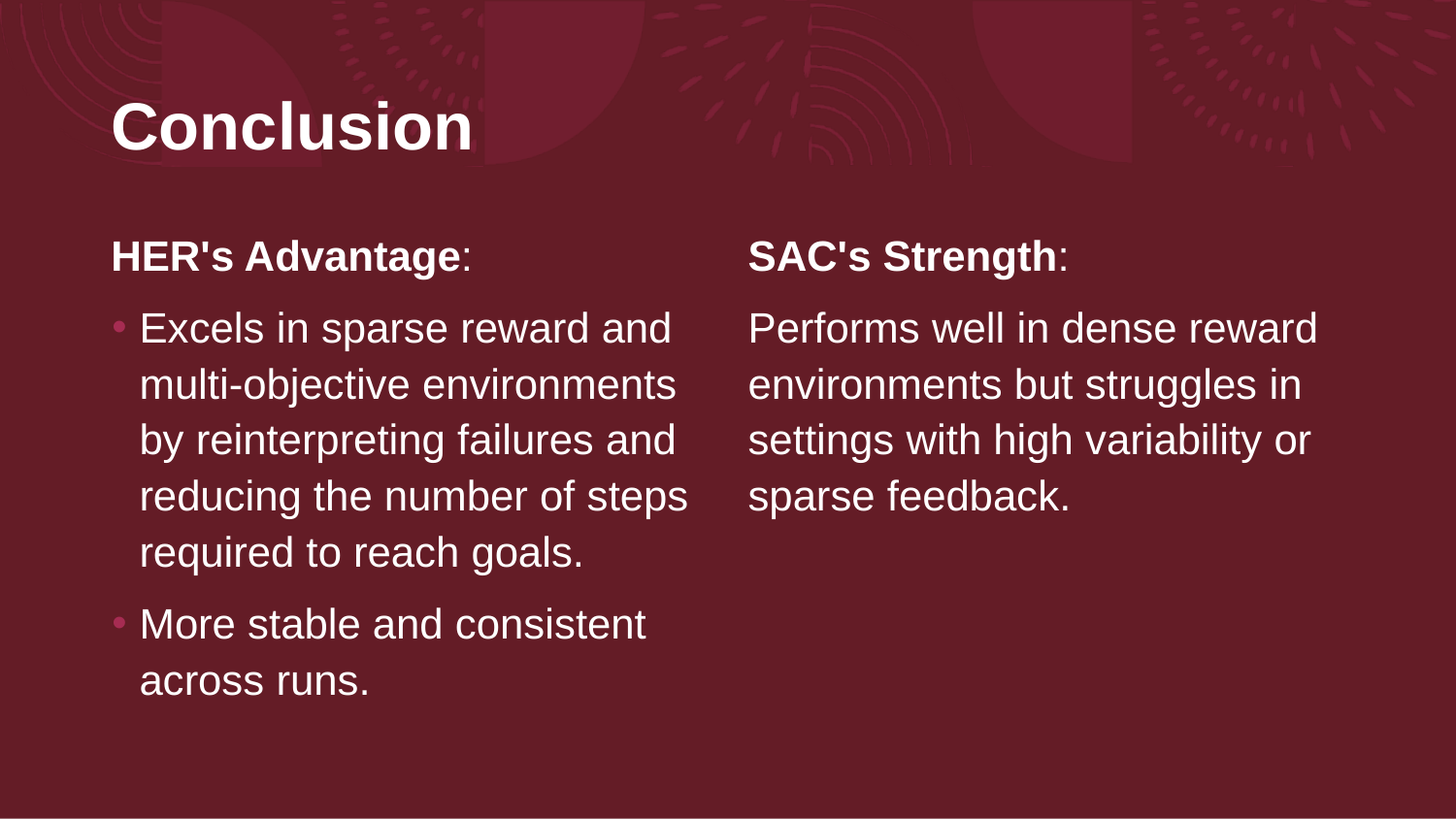

# Conclusion
HER's Advantage:
Excels in sparse reward and multi-objective environments by reinterpreting failures and reducing the number of steps required to reach goals.
More stable and consistent across runs.

SAC's Strength:
Performs well in dense reward environments but struggles in settings with high variability or sparse feedback.